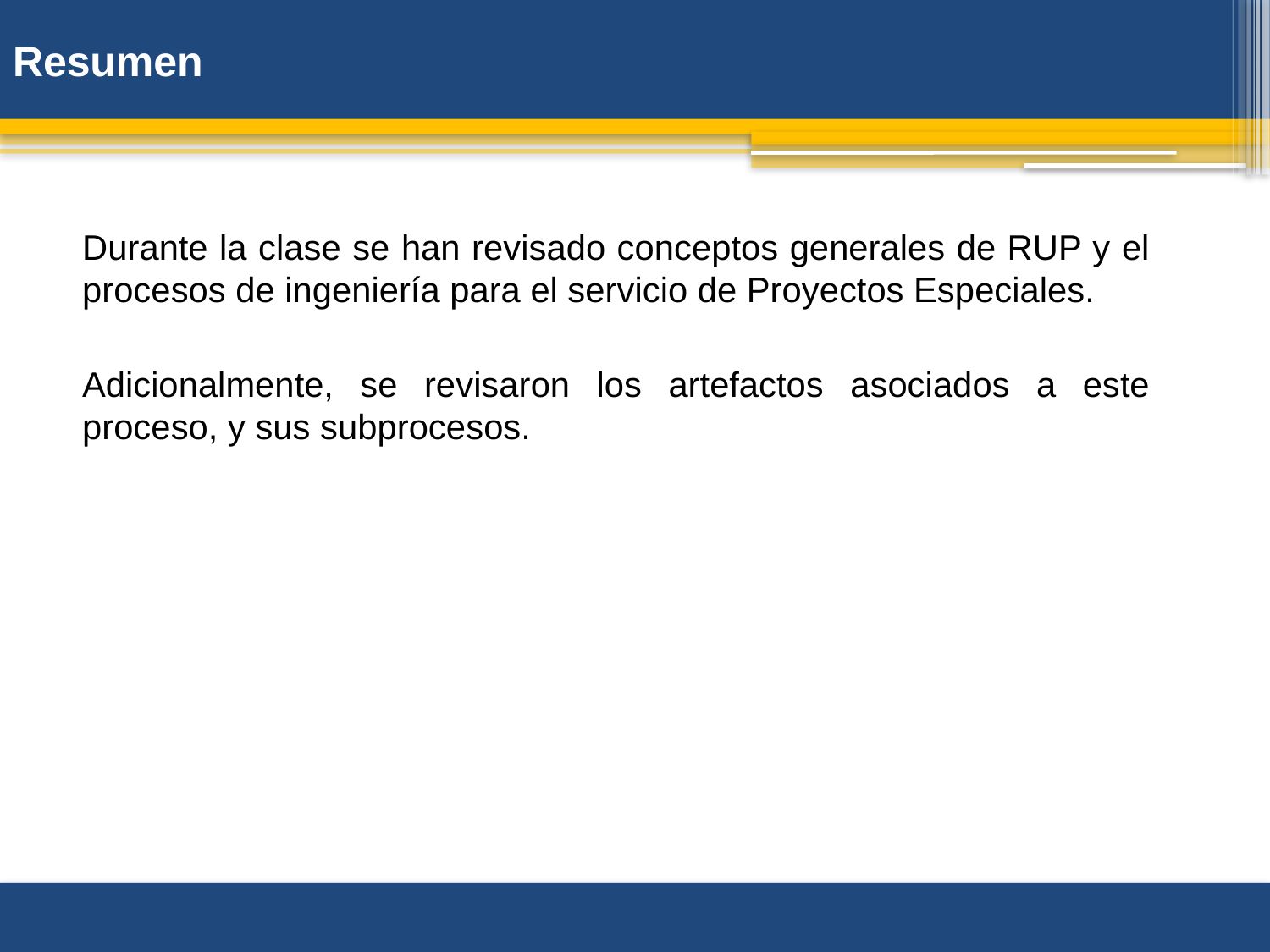

# Resumen
Durante la clase se han revisado conceptos generales de RUP y el procesos de ingeniería para el servicio de Proyectos Especiales.

Adicionalmente, se revisaron los artefactos asociados a este proceso, y sus subprocesos.